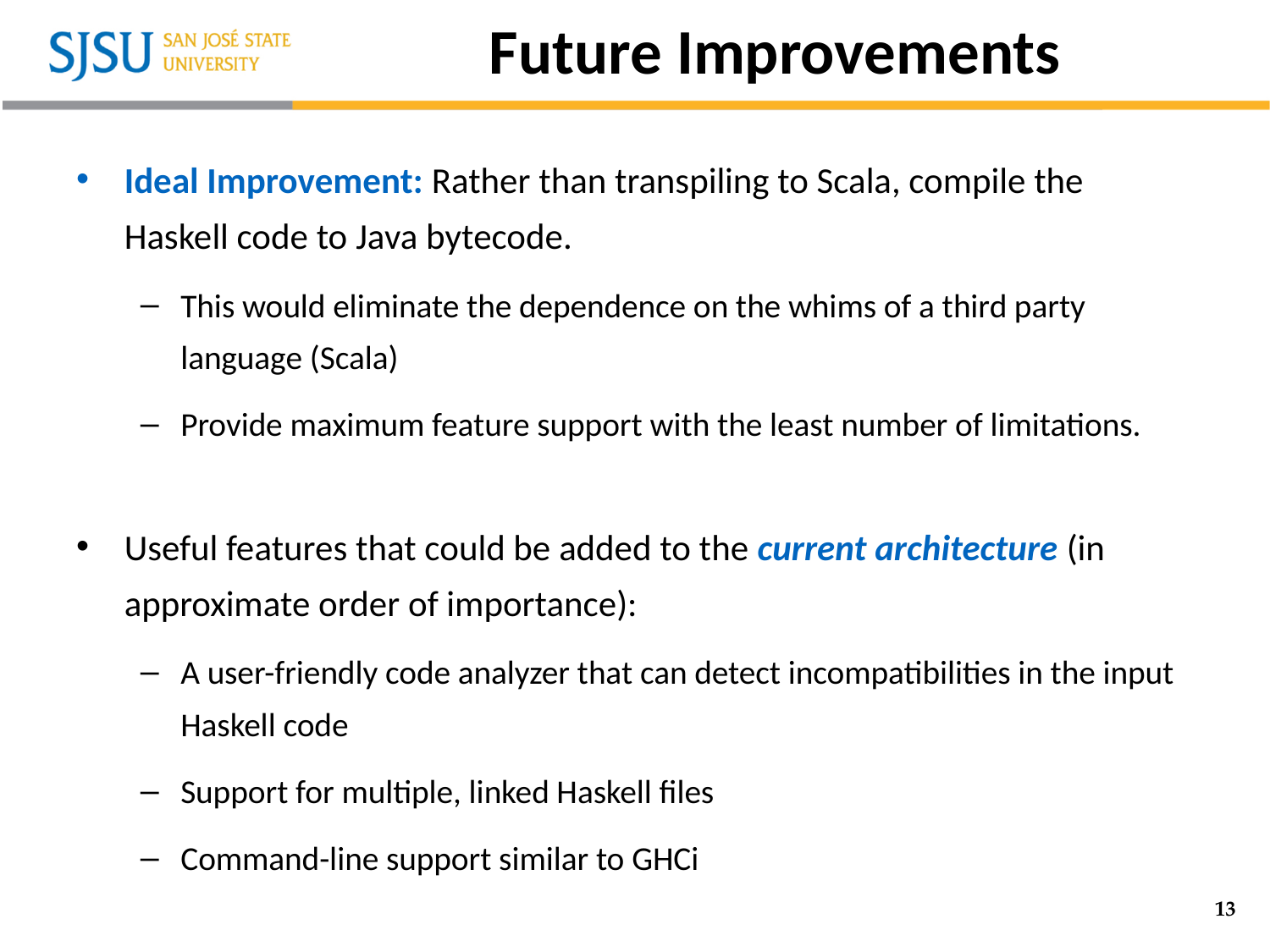

# Future Improvements
Ideal Improvement: Rather than transpiling to Scala, compile the Haskell code to Java bytecode.
This would eliminate the dependence on the whims of a third party language (Scala)
Provide maximum feature support with the least number of limitations.

Useful features that could be added to the current architecture (in approximate order of importance):
A user-friendly code analyzer that can detect incompatibilities in the input Haskell code
Support for multiple, linked Haskell files
Command-line support similar to GHCi

13